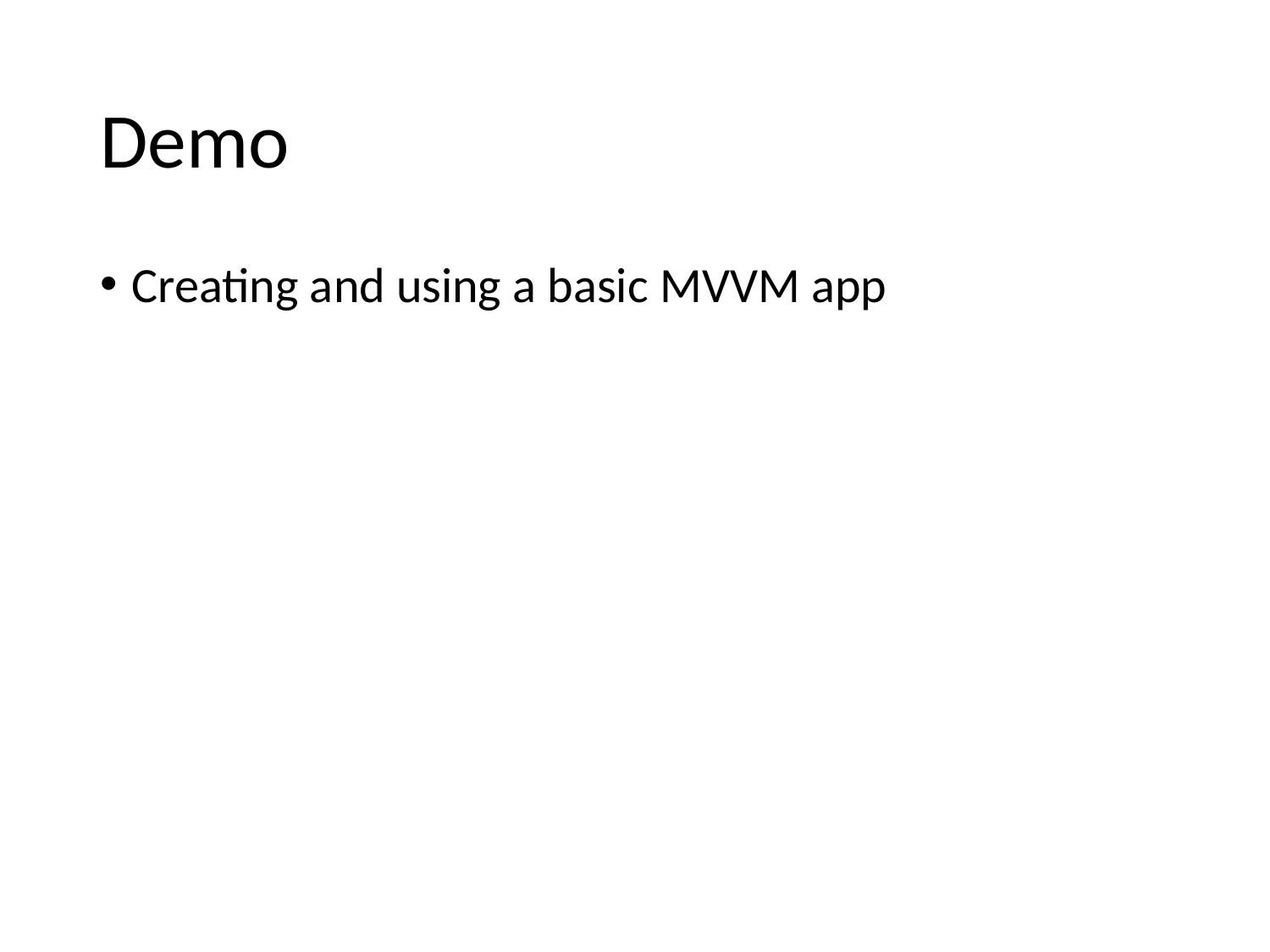

# Demo
Creating and using a basic MVVM app